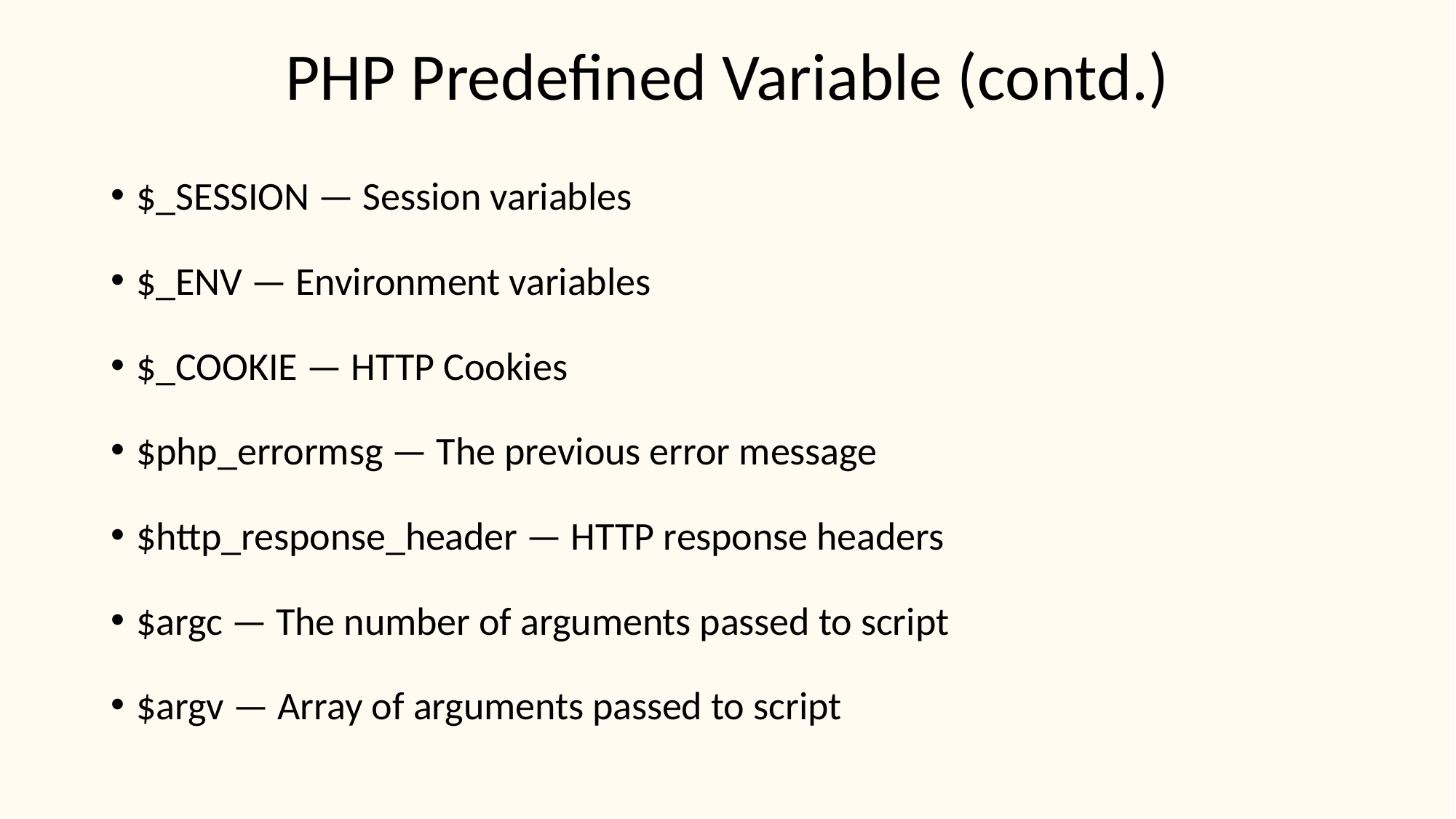

# PHP Predefined Variable (contd.)
$_SESSION — Session variables
$_ENV — Environment variables
$_COOKIE — HTTP Cookies
$php_errormsg — The previous error message
$http_response_header — HTTP response headers
$argc — The number of arguments passed to script
$argv — Array of arguments passed to script